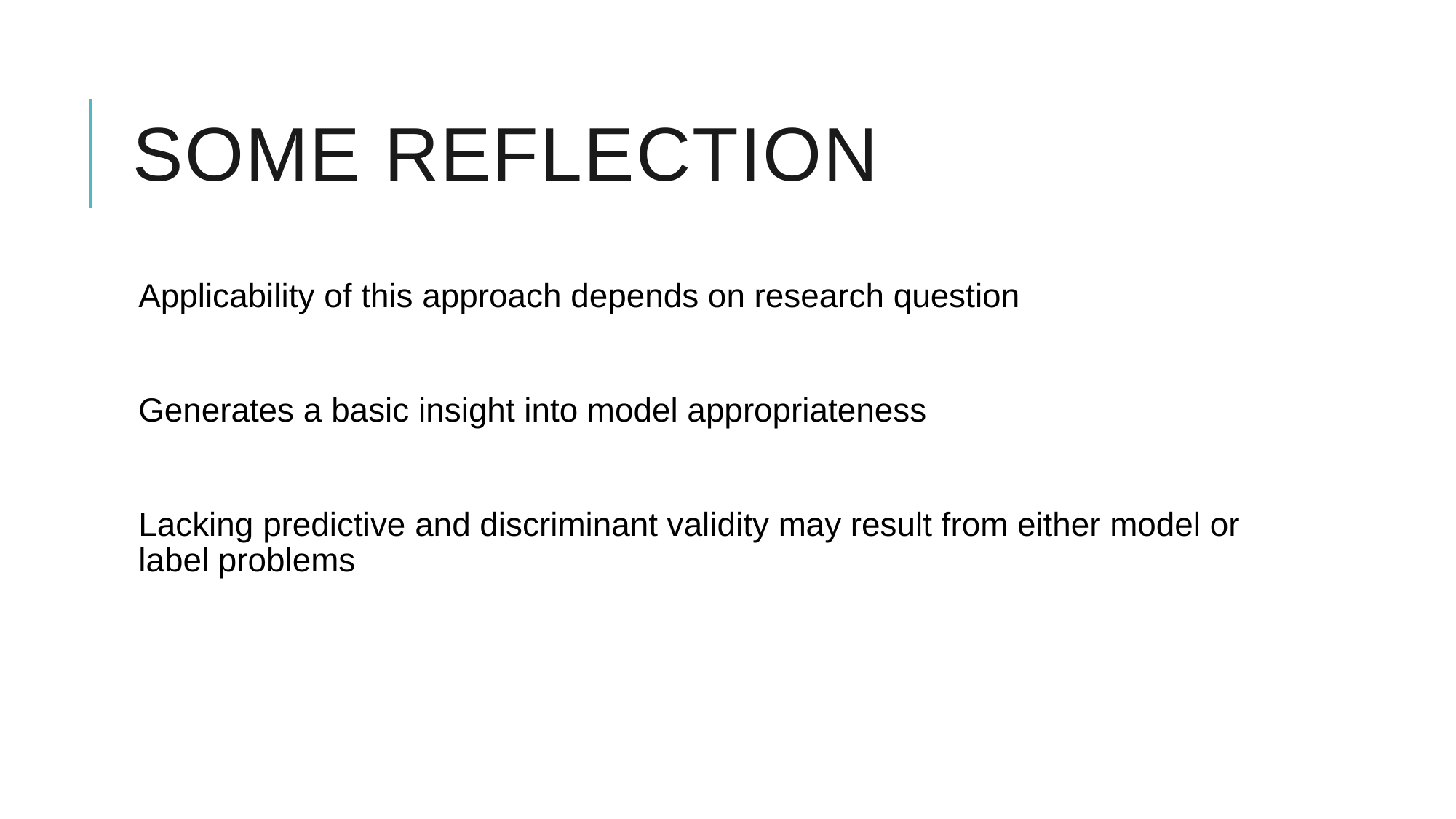

# Some reflection
Applicability of this approach depends on research question

Generates a basic insight into model appropriateness

Lacking predictive and discriminant validity may result from either model or label problems